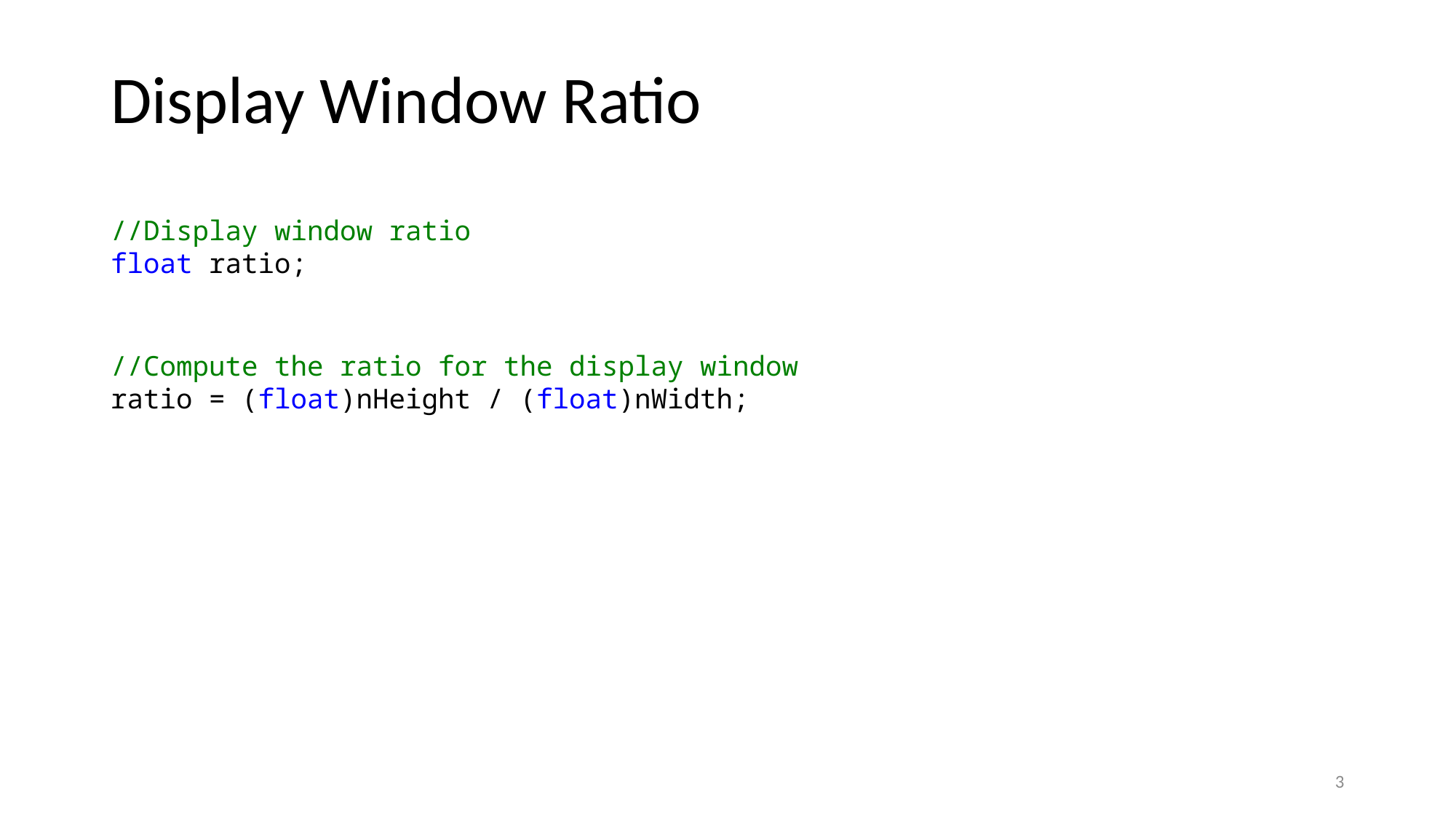

# Display Window Ratio
//Display window ratio
float ratio;
//Compute the ratio for the display window
ratio = (float)nHeight / (float)nWidth;
3